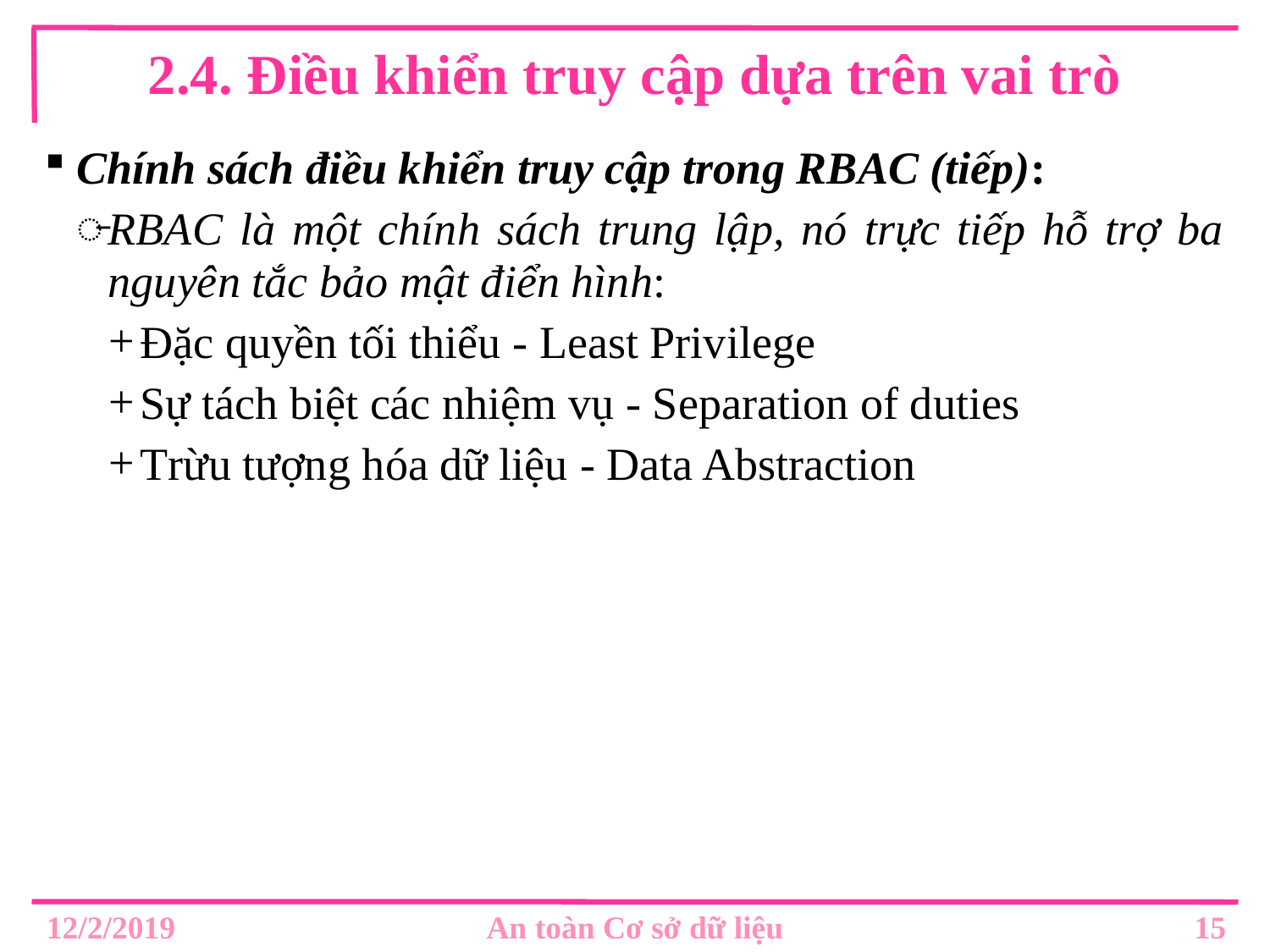

# 2.4. Điều khiển truy cập dựa trên vai trò
Chính sách điều khiển truy cập trong RBAC (tiếp):
RBAC là một chính sách trung lập, nó trực tiếp hỗ trợ ba nguyên tắc bảo mật điển hình:
Đặc quyền tối thiểu - Least Privilege
Sự tách biệt các nhiệm vụ - Separation of duties
Trừu tượng hóa dữ liệu - Data Abstraction
15
12/2/2019
An toàn Cơ sở dữ liệu